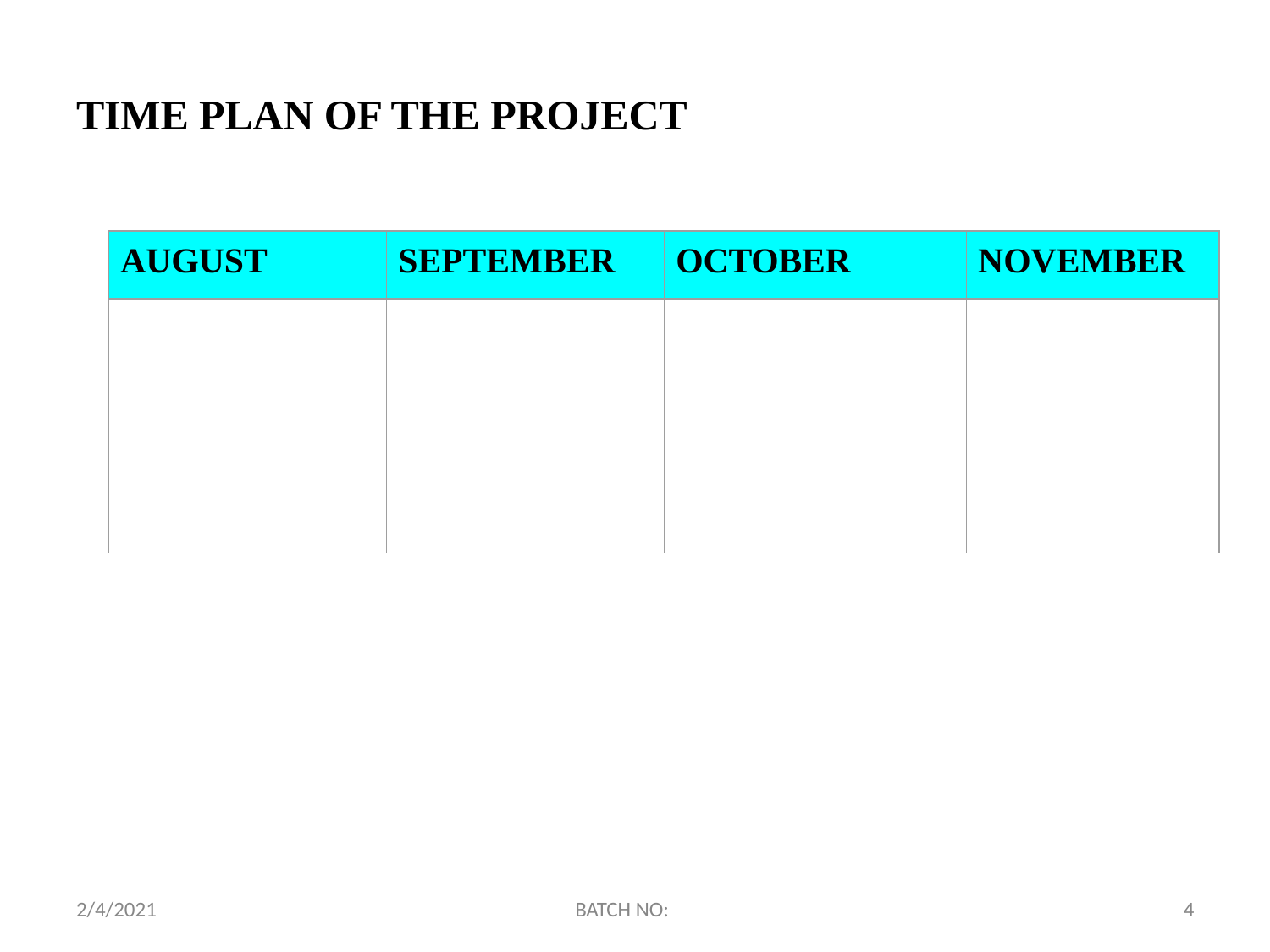

# TIME PLAN OF THE PROJECT
| AUGUST | SEPTEMBER | OCTOBER | NOVEMBER |
| --- | --- | --- | --- |
|  |  |  |  |
2/4/2021
BATCH NO:
4